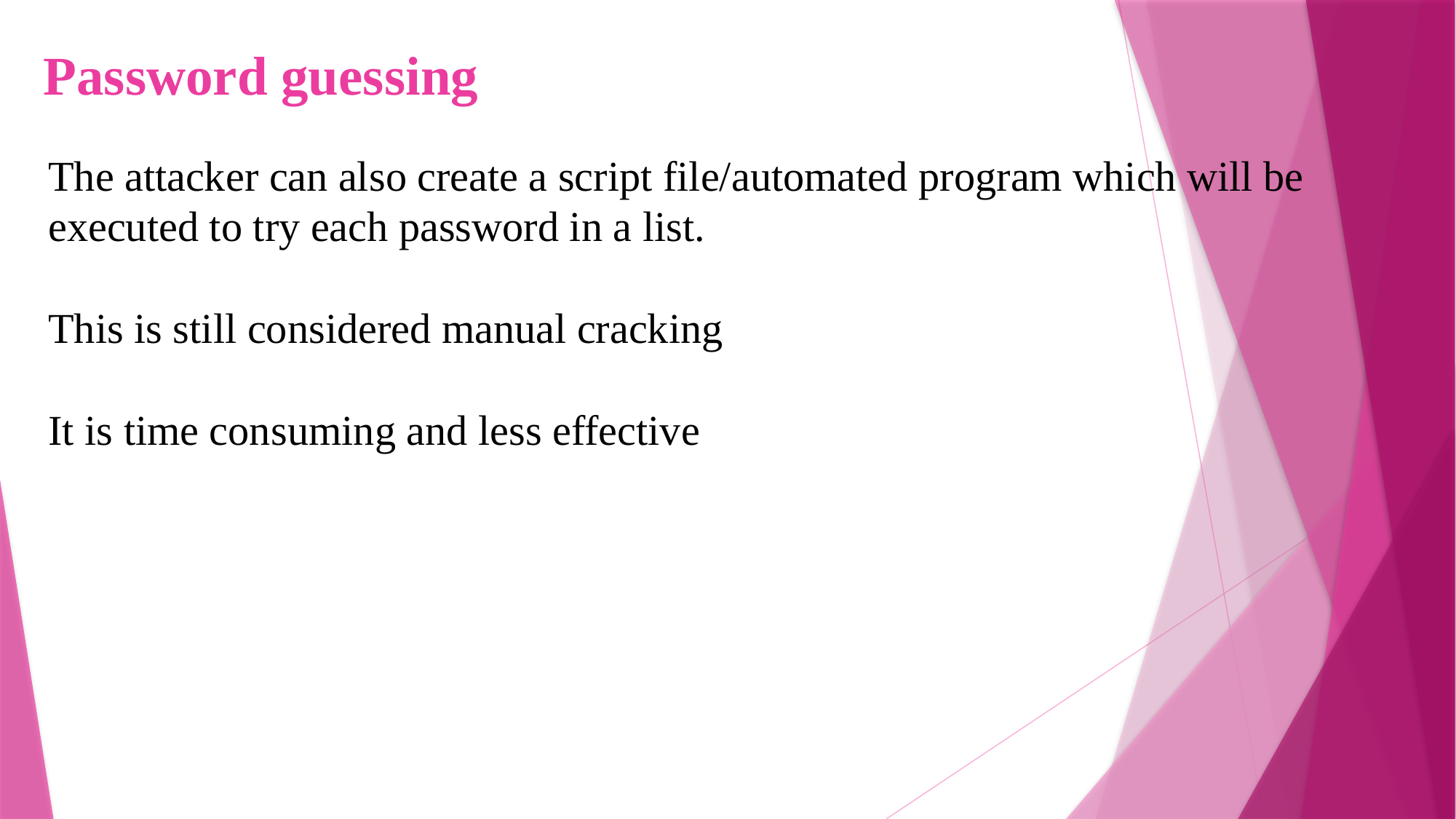

# Password guessing
The attacker can also create a script file/automated program which will be
executed to try each password in a list.

This is still considered manual cracking

It is time consuming and less effective